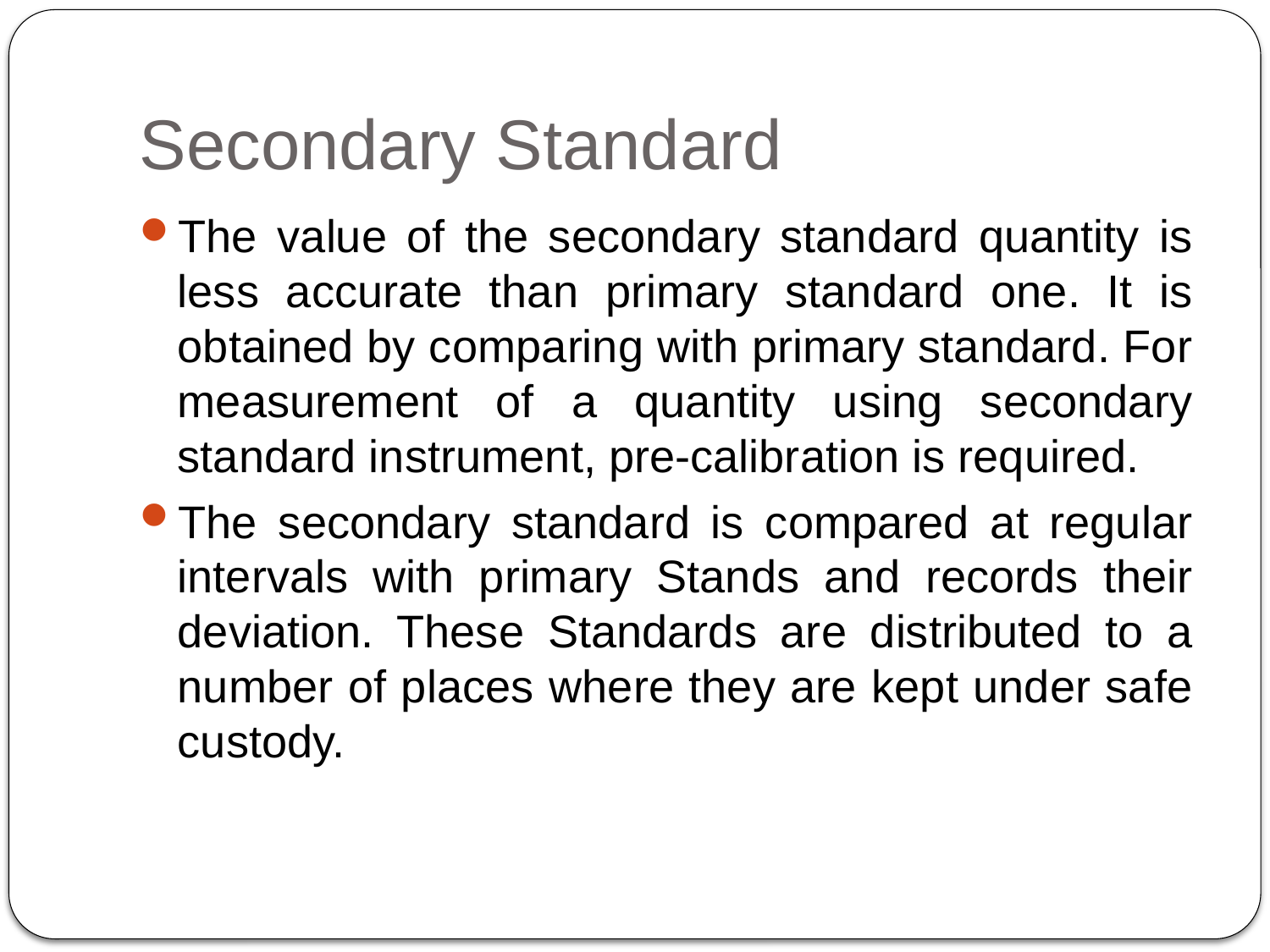

# Secondary Standard
The value of the secondary standard quantity is less accurate than primary standard one. It is obtained by comparing with primary standard. For measurement of a quantity using secondary standard instrument, pre-calibration is required.
The secondary standard is compared at regular intervals with primary Stands and records their deviation. These Standards are distributed to a number of places where they are kept under safe custody.